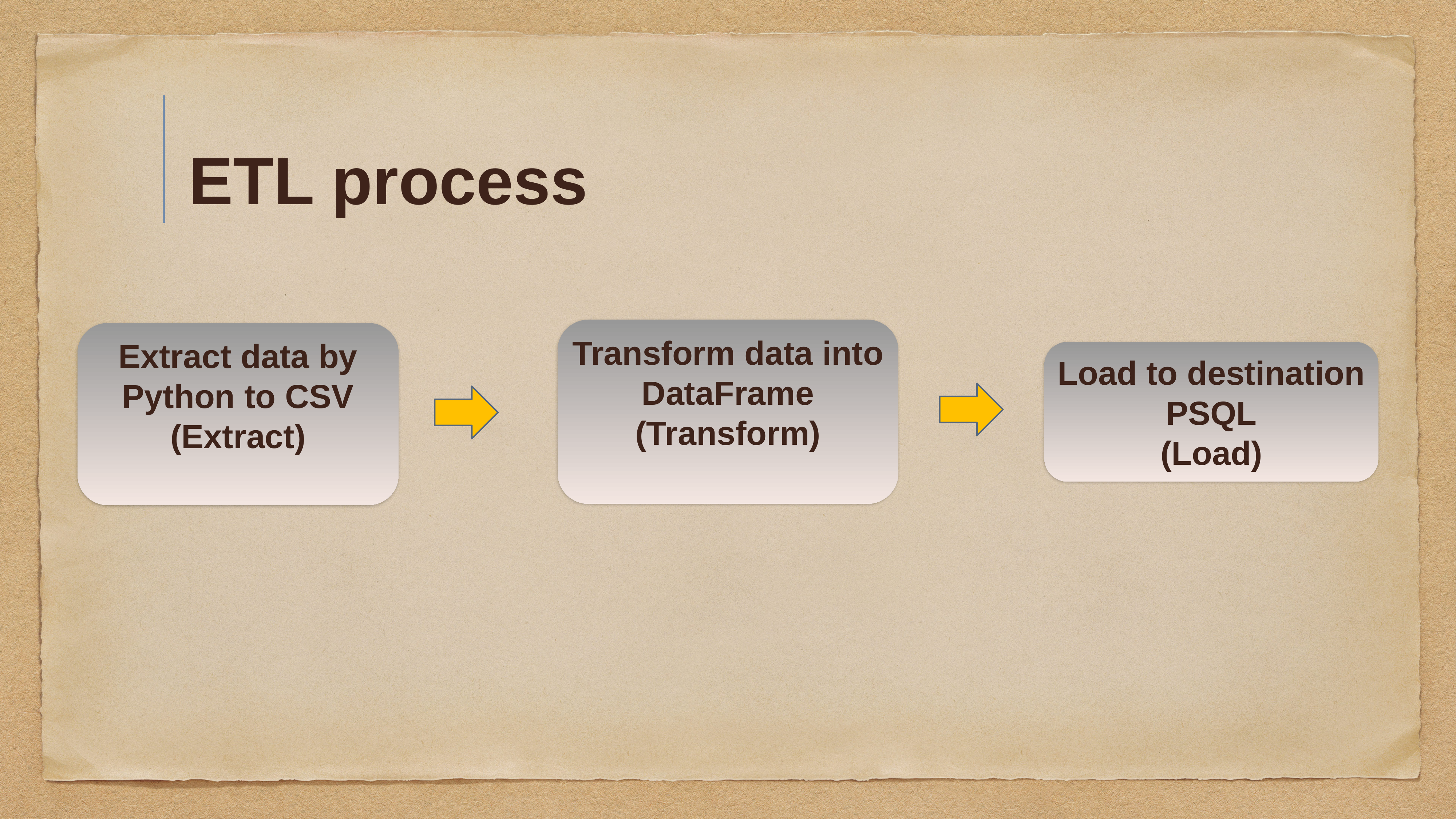

# ETL process
Load to destination
PSQL
(Load)
Transform data into DataFrame
(Transform)

Extract data by Python to CSV
(Extract)

4